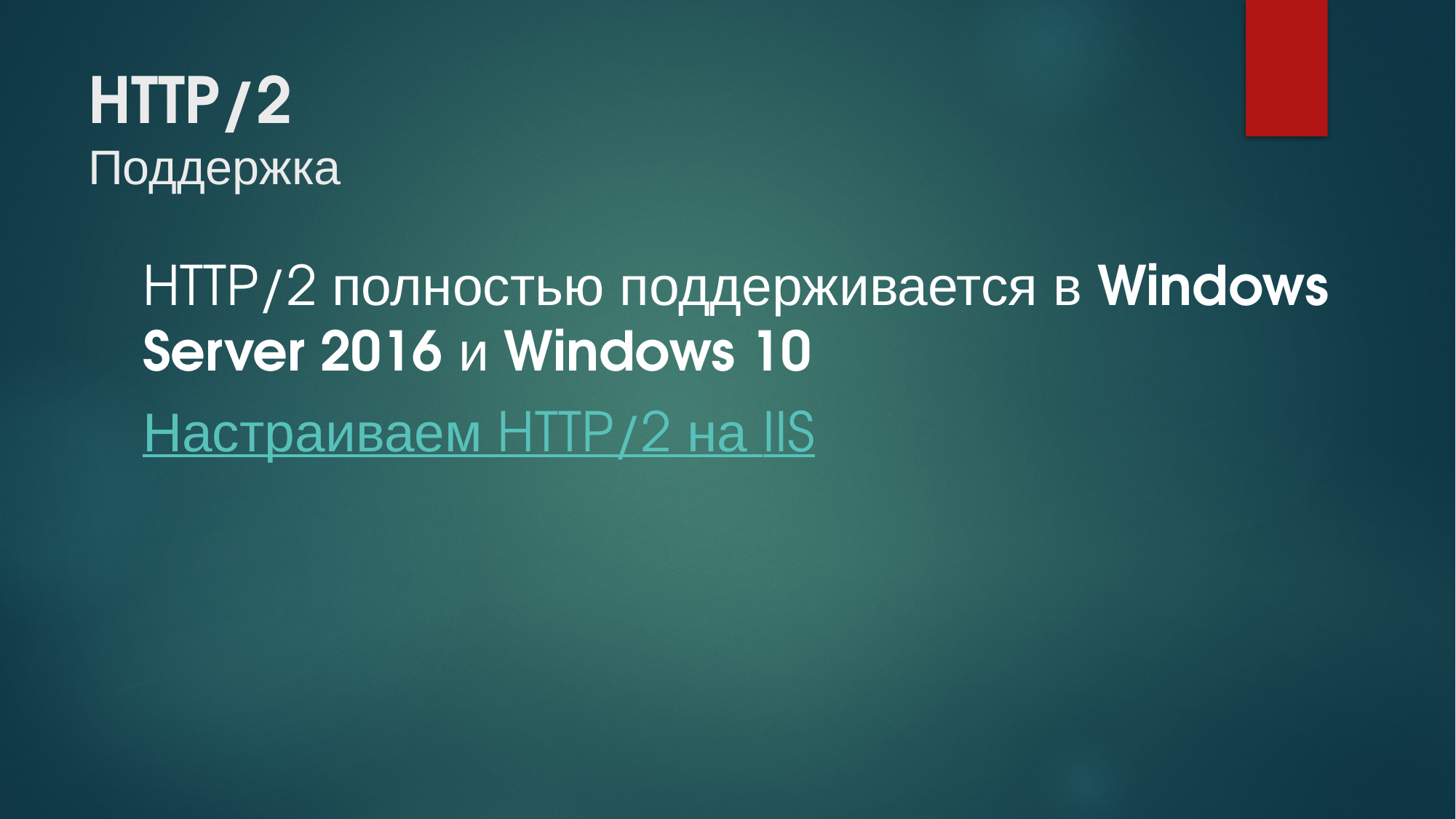

# HTTP/2 Поддержка
HTTP/2 полностью поддерживается в Windows Server 2016 и Windows 10
Настраиваем HTTP/2 на IIS